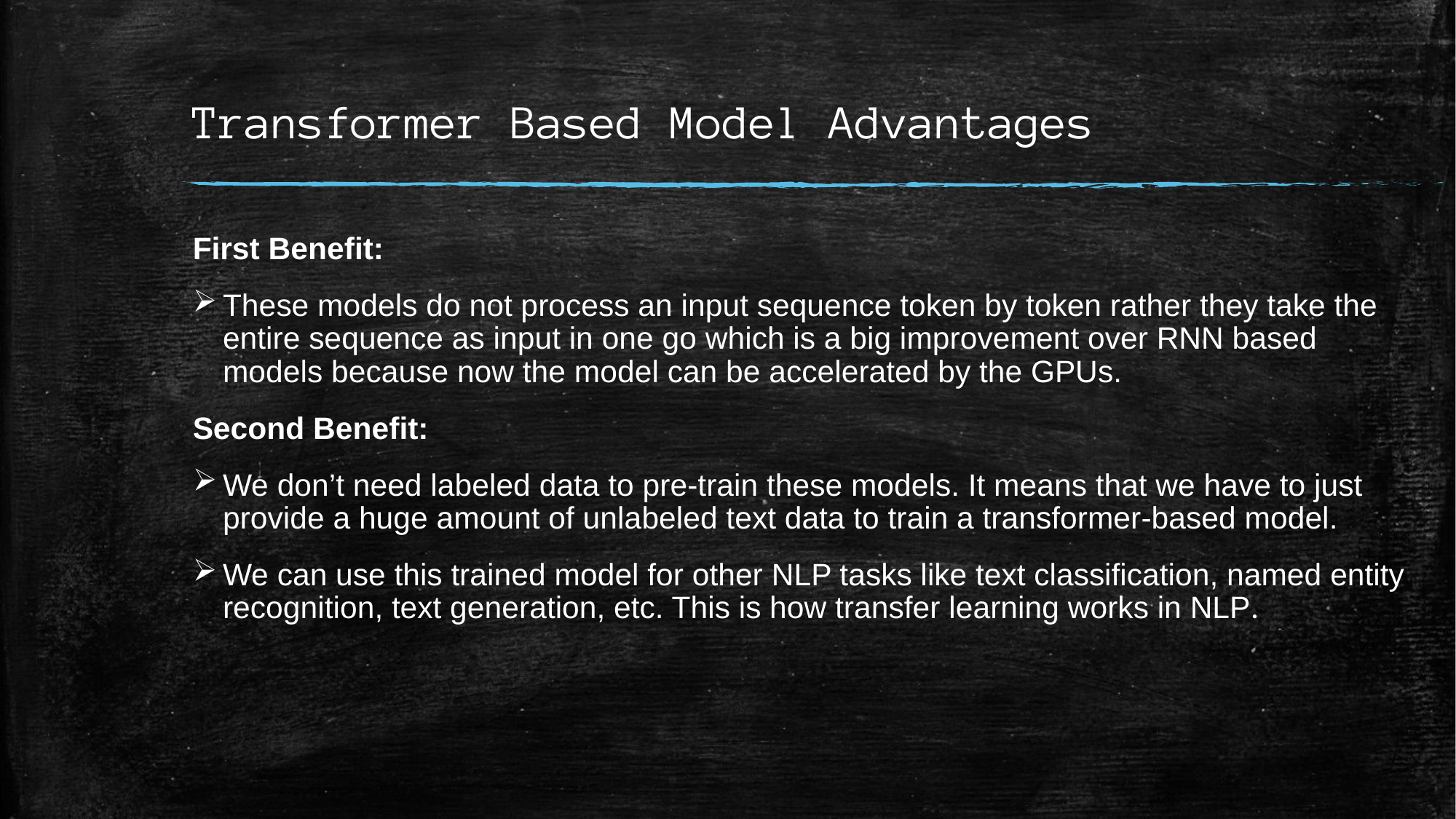

# Transformer Based Model Advantages
First Benefit:
These models do not process an input sequence token by token rather they take the entire sequence as input in one go which is a big improvement over RNN based models because now the model can be accelerated by the GPUs.
Second Benefit:
We don’t need labeled data to pre-train these models. It means that we have to just provide a huge amount of unlabeled text data to train a transformer-based model.
We can use this trained model for other NLP tasks like text classification, named entity recognition, text generation, etc. This is how transfer learning works in NLP.